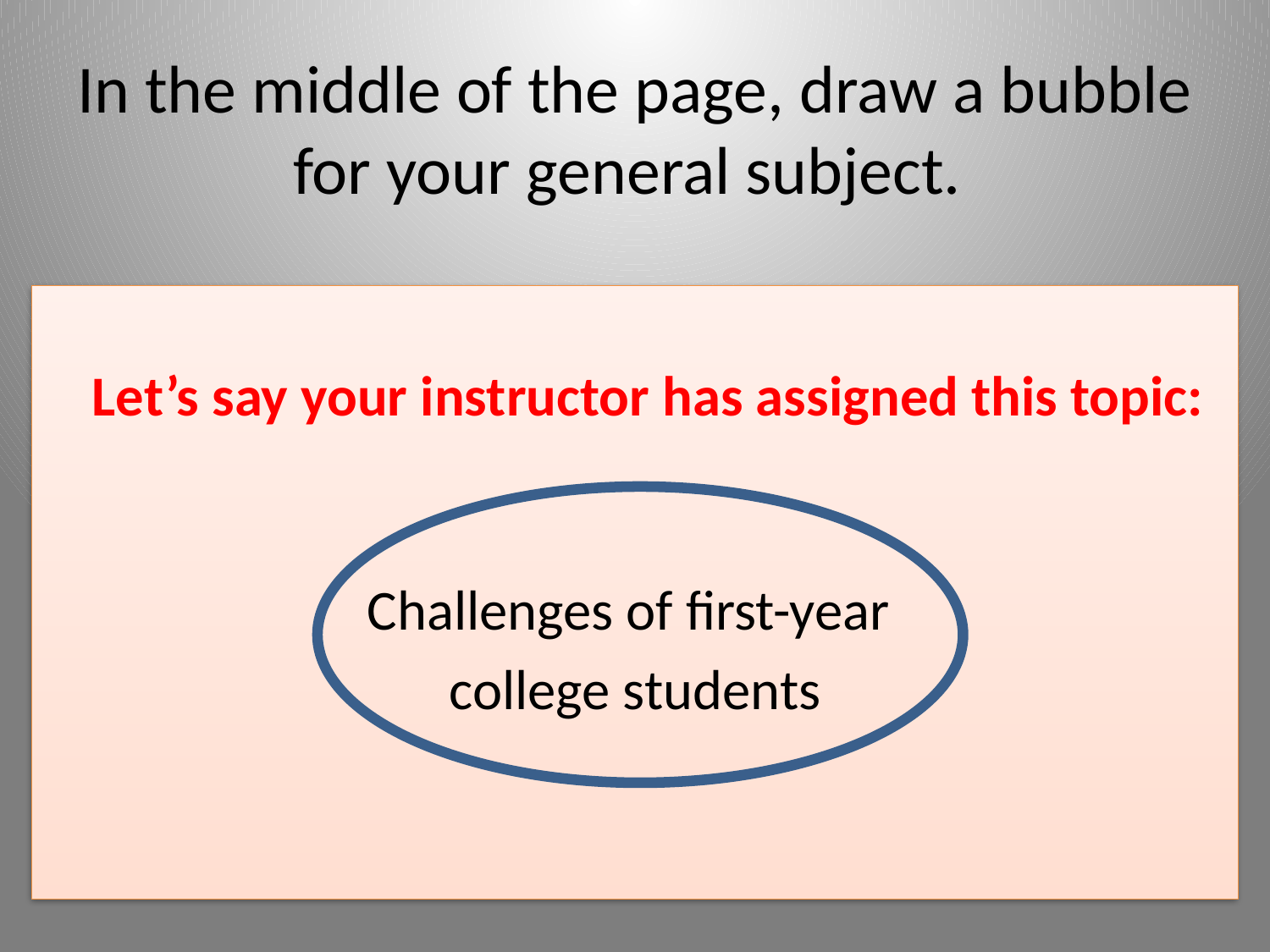

# In the middle of the page, draw a bubble for your general subject.
Let’s say your instructor has assigned this topic:
Challenges of first-year
college students